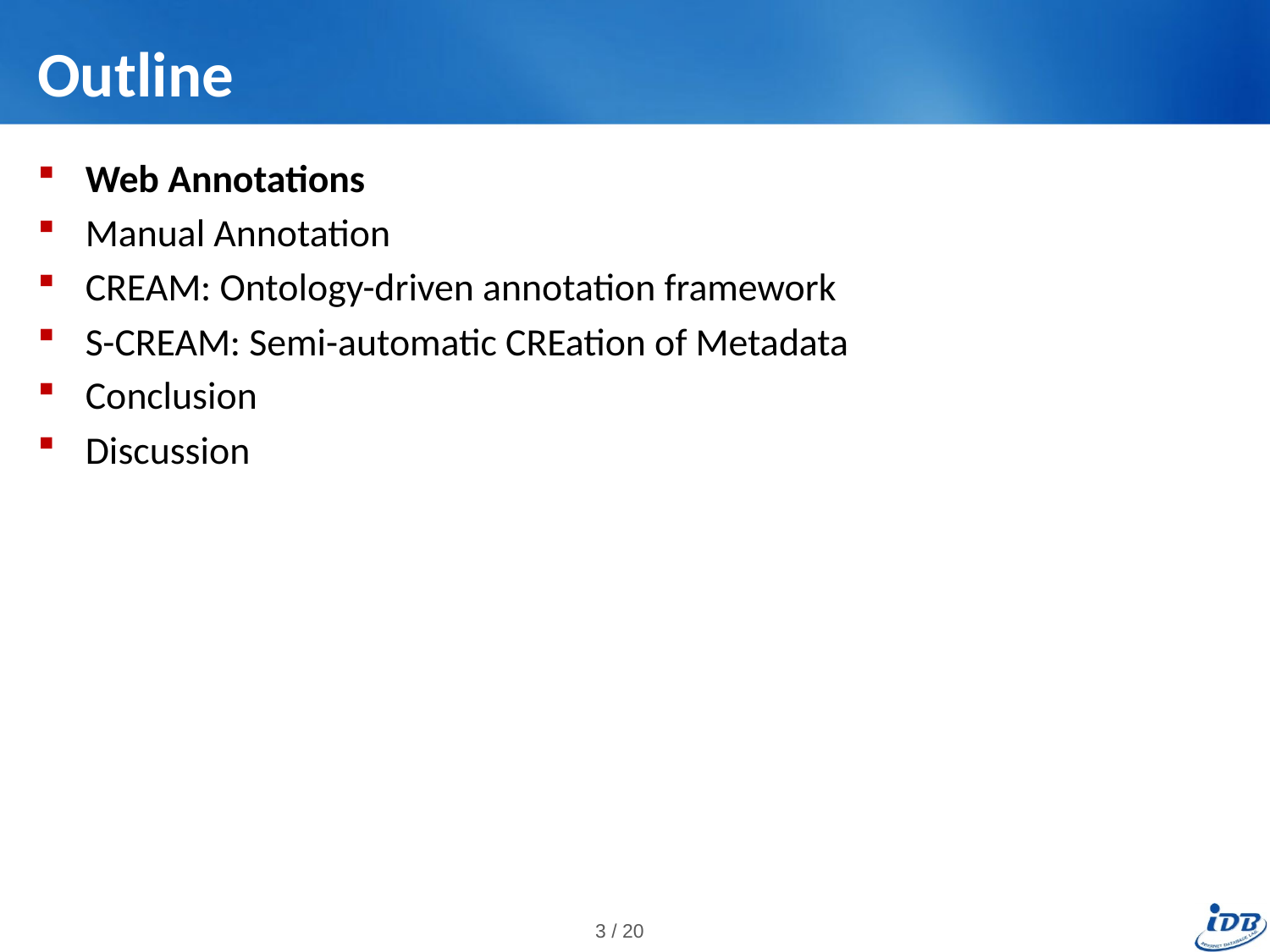

# Outline
Web Annotations
Manual Annotation
CREAM: Ontology-driven annotation framework
S-CREAM: Semi-automatic CREation of Metadata
Conclusion
Discussion